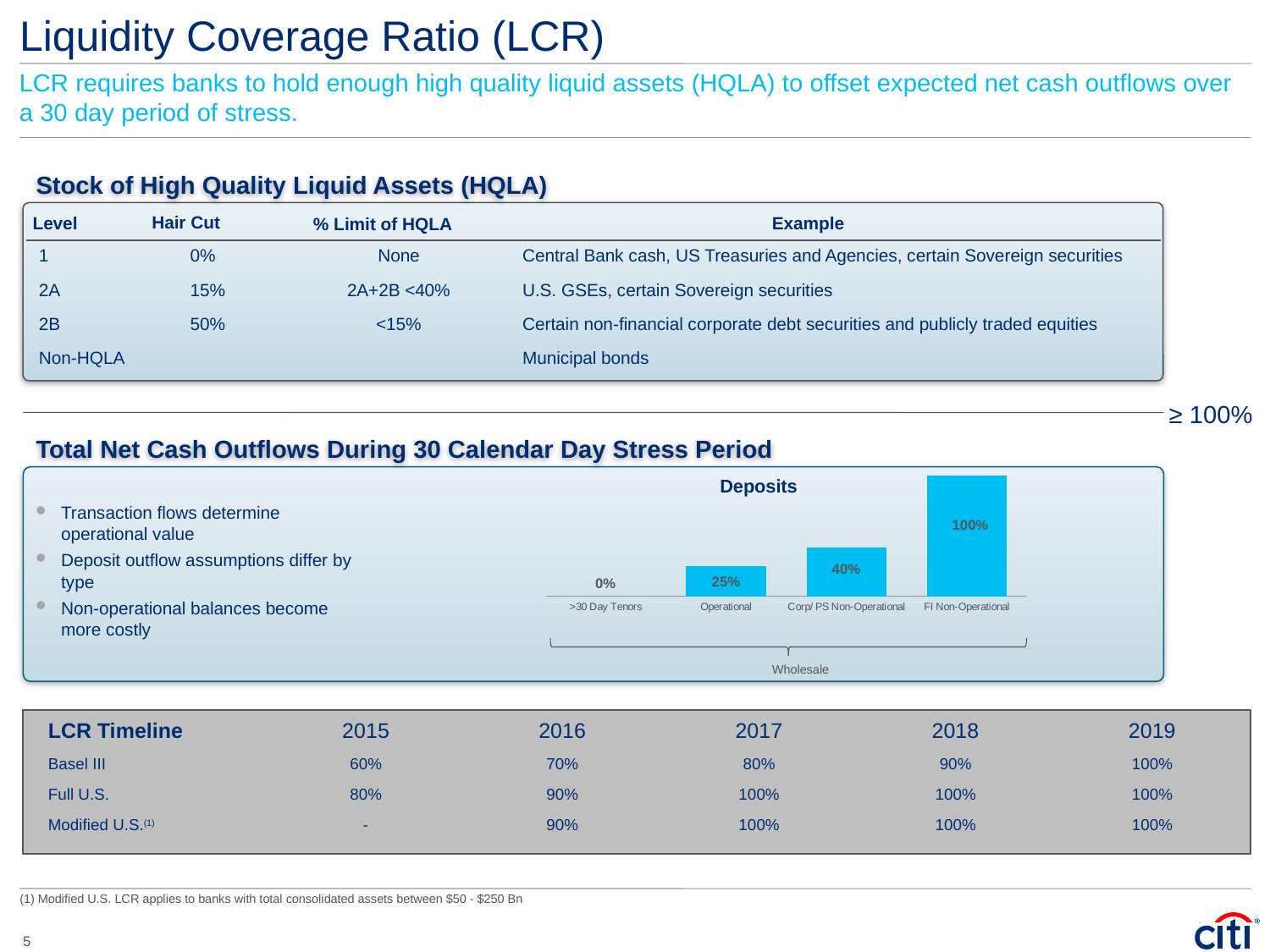

# Liquidity Coverage Ratio (LCR)
LCR requires banks to hold enough high quality liquid assets (HQLA) to offset expected net cash outflows over a 30 day period of stress.
Stock of High Quality Liquid Assets (HQLA)

Hair Cut
Level
Example
% Limit of HQLA
| 1 | 0% | None | Central Bank cash, US Treasuries and Agencies, certain Sovereign securities |
| --- | --- | --- | --- |
| 2A | 15% | 2A+2B <40% | U.S. GSEs, certain Sovereign securities |
| 2B | 50% | <15% | Certain non-financial corporate debt securities and publicly traded equities |
| Non-HQLA |  |  | Municipal bonds |
≥ 100%

Total Net Cash Outflows During 30 Calendar Day Stress Period

Deposits

### Chart

| Category | Series 1 |
|---|---|
| >30 Day Tenors | 0.0 |
| Operational | 0.25 |
| Corp/ PS Non-Operational | 0.4 |
| FI Non-Operational | 1.0 |
Transaction flows determine operational value
Deposit outflow assumptions differ by type
Non-operational balances become more costly
Wholesale

| LCR Timeline | 2015 | 2016 | 2017 | 2018 | 2019 |
| --- | --- | --- | --- | --- | --- |
| Basel III | 60% | 70% | 80% | 90% | 100% |
| Full U.S. | 80% | 90% | 100% | 100% | 100% |
| Modified U.S.(1) | - | 90% | 100% | 100% | 100% |
(1) Modified U.S. LCR applies to banks with total consolidated assets between $50 - $250 Bn
5